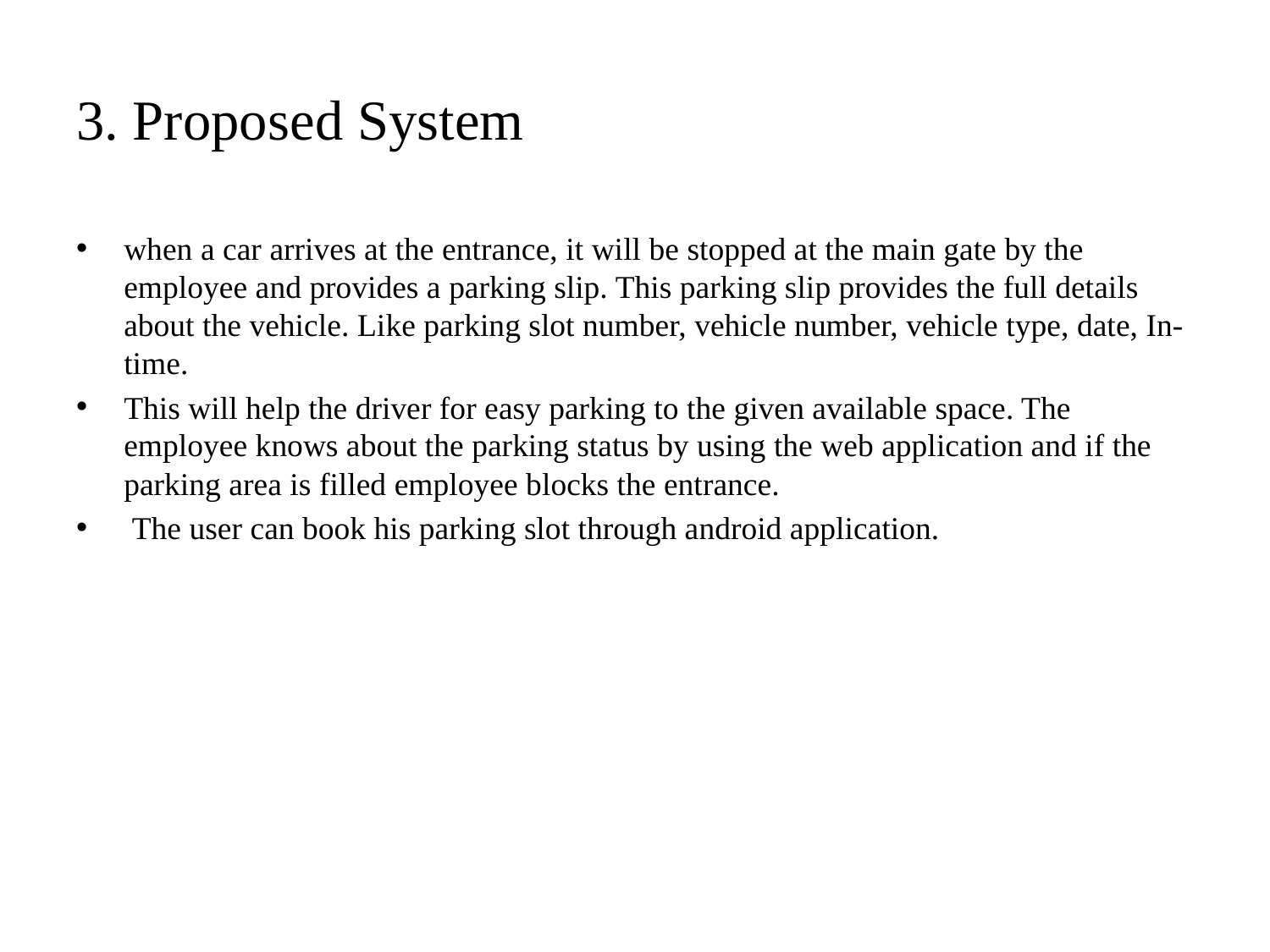

# 3. Proposed System
when a car arrives at the entrance, it will be stopped at the main gate by the employee and provides a parking slip. This parking slip provides the full details about the vehicle. Like parking slot number, vehicle number, vehicle type, date, In-time.
This will help the driver for easy parking to the given available space. The employee knows about the parking status by using the web application and if the parking area is filled employee blocks the entrance.
 The user can book his parking slot through android application.